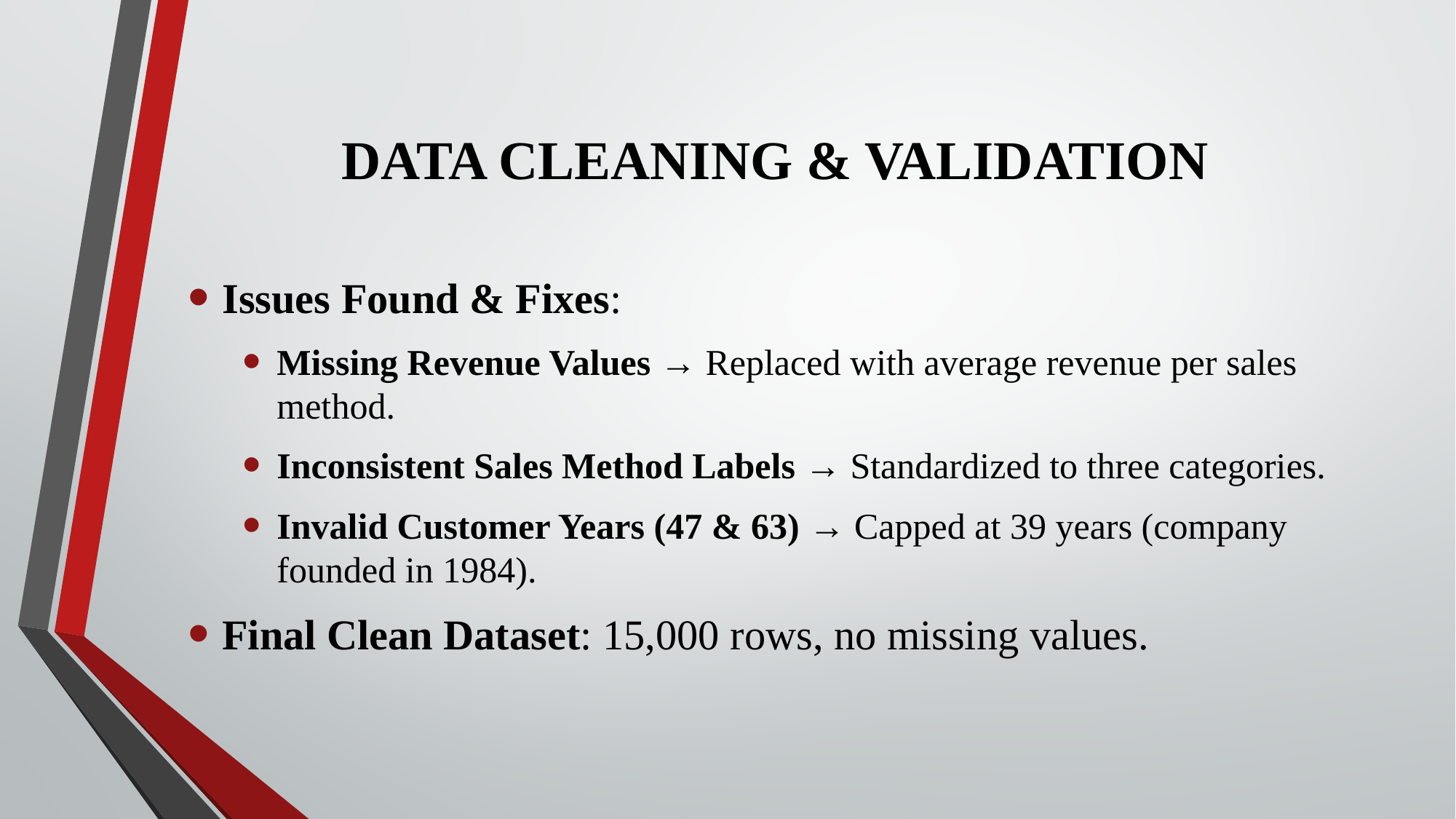

# DATA CLEANING & VALIDATION
Issues Found & Fixes:
Missing Revenue Values → Replaced with average revenue per sales method.
Inconsistent Sales Method Labels → Standardized to three categories.
Invalid Customer Years (47 & 63) → Capped at 39 years (company founded in 1984).
Final Clean Dataset: 15,000 rows, no missing values.